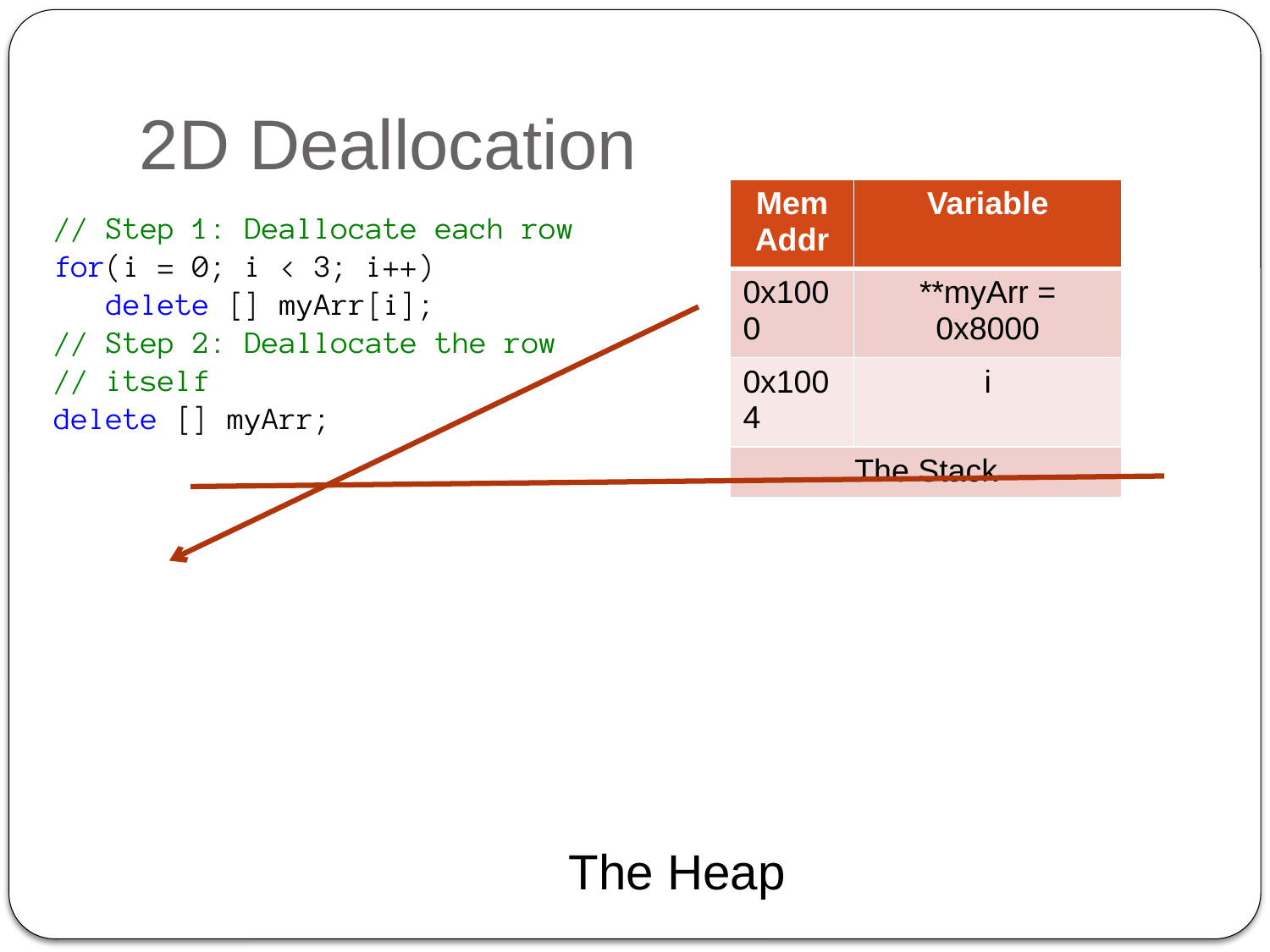

# 2D Deallocation
| Mem Addr | Variable |
| --- | --- |
| 0x1000 | \*\*myArr = 0x8000 |
| 0x1004 | i |
| The Stack |  |
// Step 1: Deallocate each row
for(i = 0; i < 3; i++)
   delete [] myArr[i];
// Step 2: Deallocate the row
// itself
delete [] myArr;
The Heap